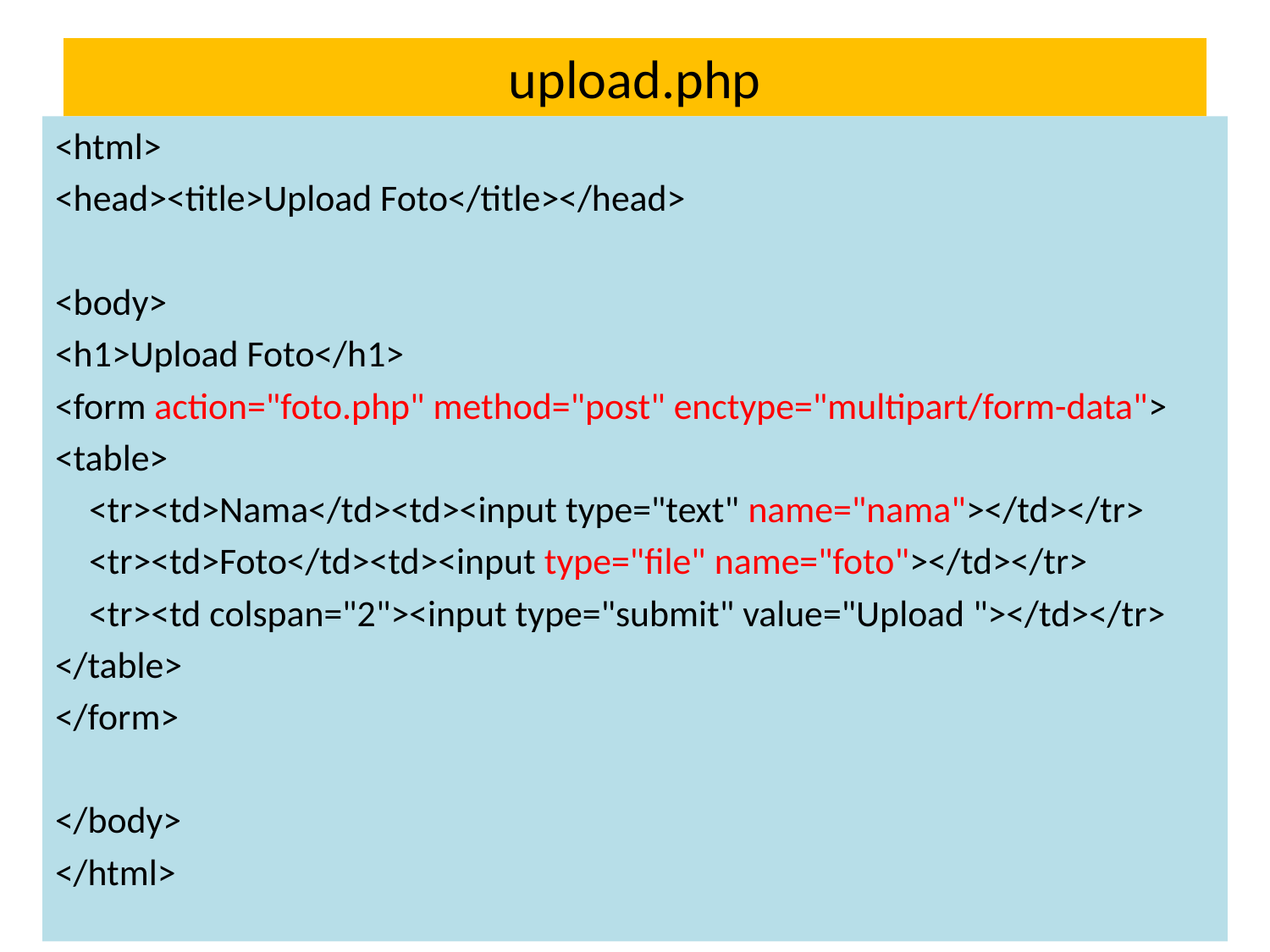

# upload.php
<html>
<head><title>Upload Foto</title></head>

<body>
<h1>Upload Foto</h1>
<form action="foto.php" method="post" enctype="multipart/form-data">
<table>
    <tr><td>Nama</td><td><input type="text" name="nama"></td></tr>
    <tr><td>Foto</td><td><input type="file" name="foto"></td></tr>
    <tr><td colspan="2"><input type="submit" value="Upload "></td></tr>
</table>
</form>

</body>
</html>